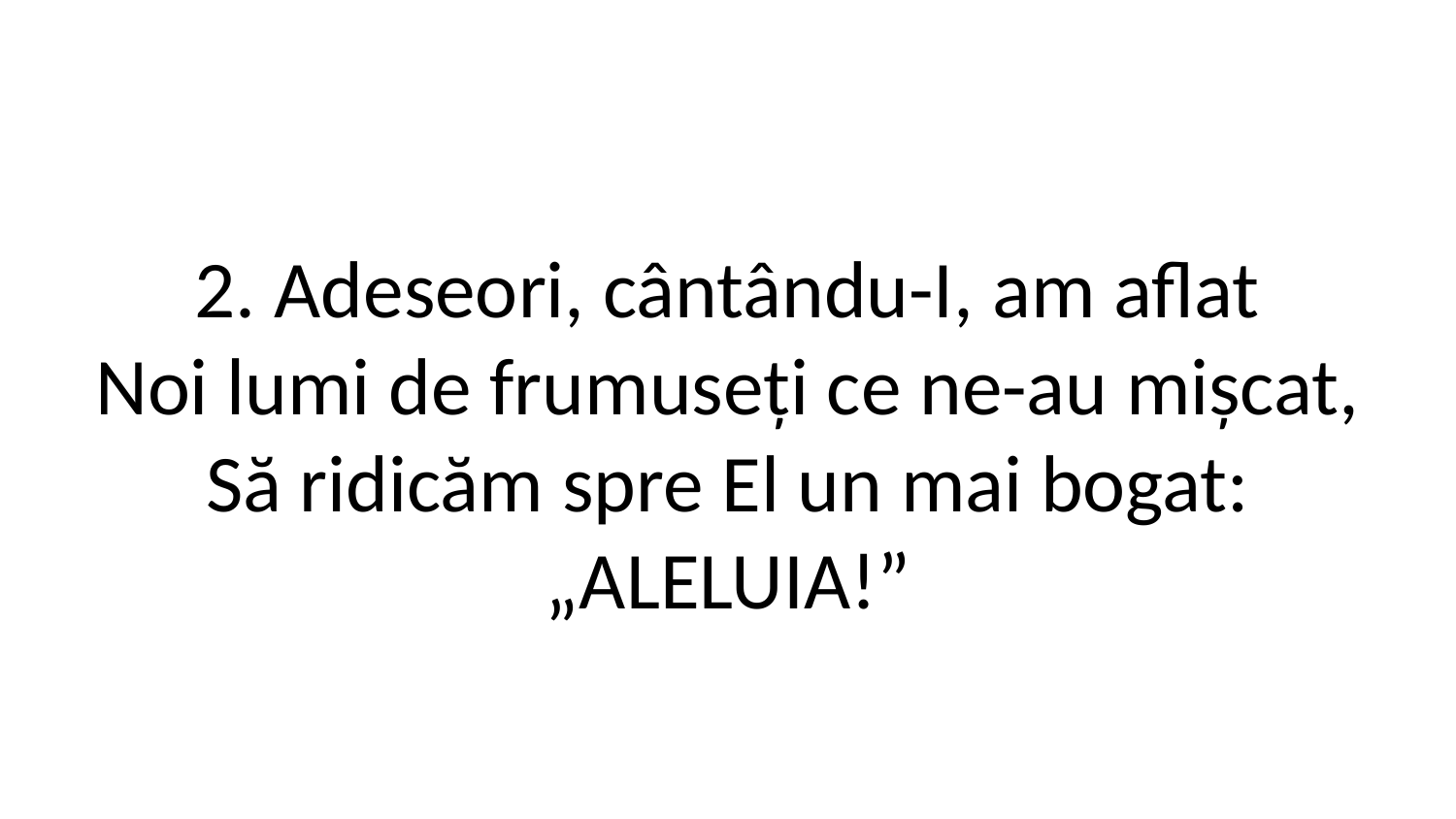

2. Adeseori, cântându-I, am aflat
Noi lumi de frumuseți ce ne-au mișcat,
Să ridicăm spre El un mai bogat:
„ALELUIA!”